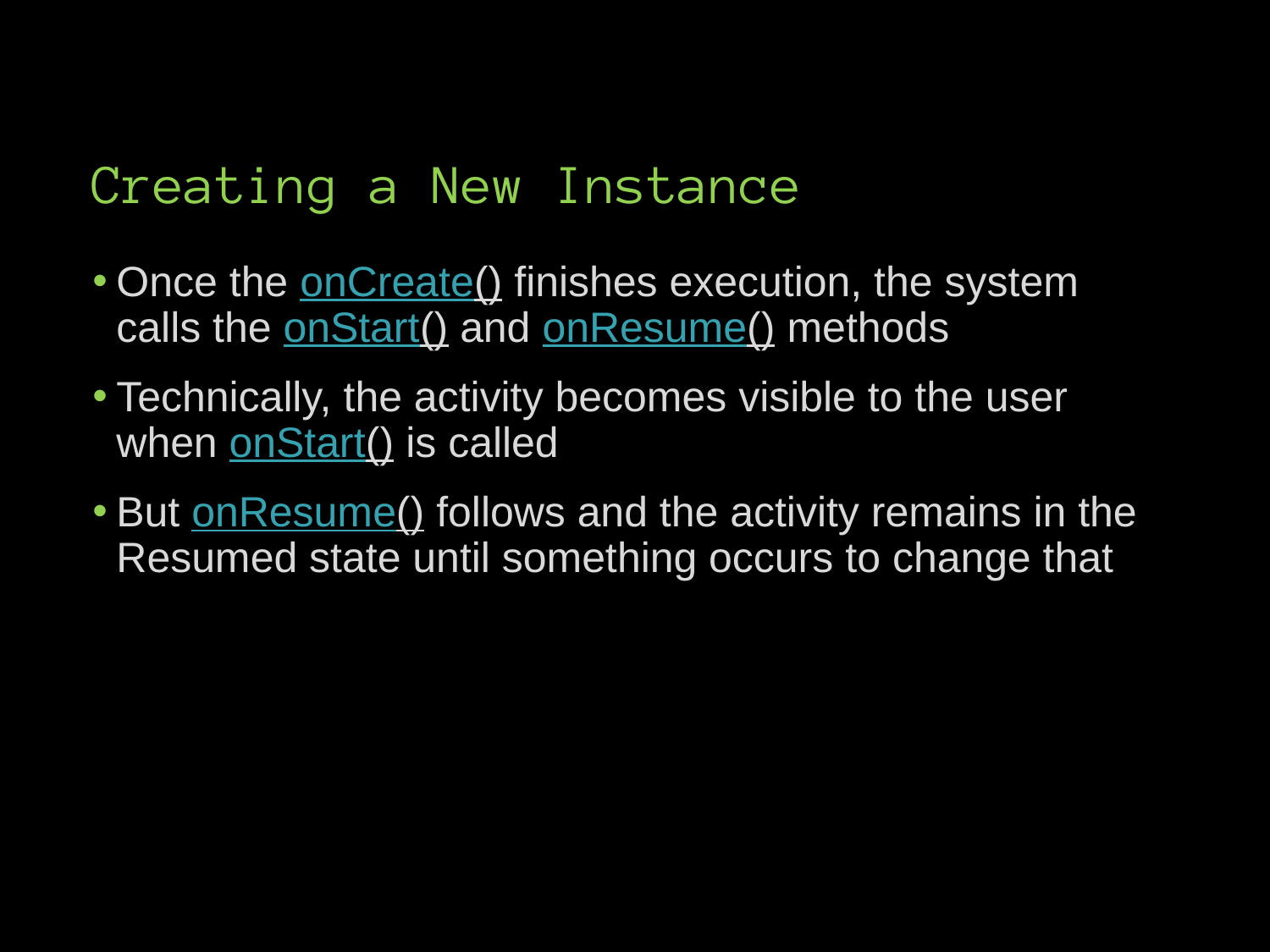

# Creating a New Instance
Once the onCreate() finishes execution, the system calls the onStart() and onResume() methods
Technically, the activity becomes visible to the user when onStart() is called
But onResume() follows and the activity remains in the Resumed state until something occurs to change that